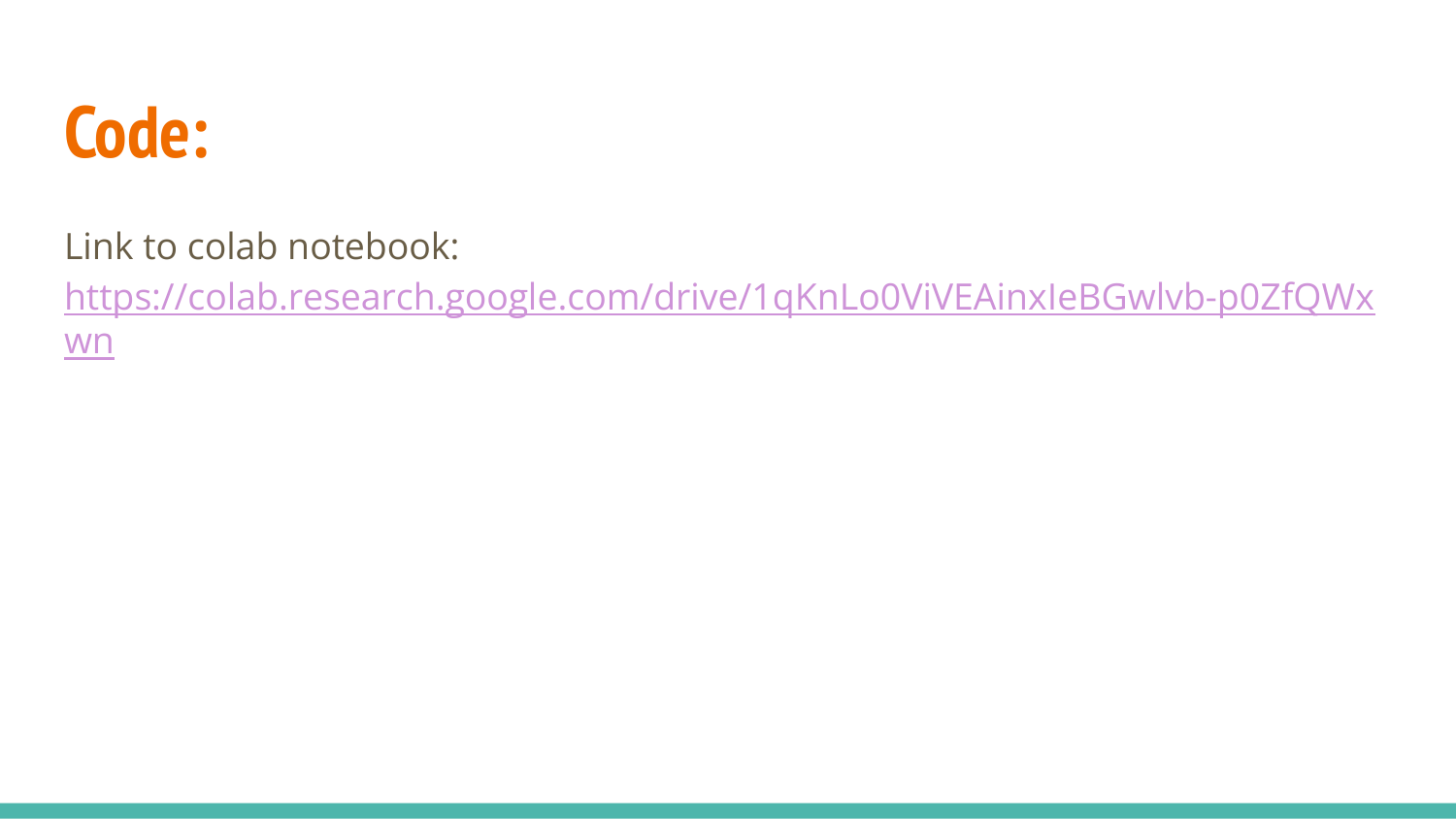

# Code:
Link to colab notebook: https://colab.research.google.com/drive/1qKnLo0ViVEAinxIeBGwlvb-p0ZfQWxwn